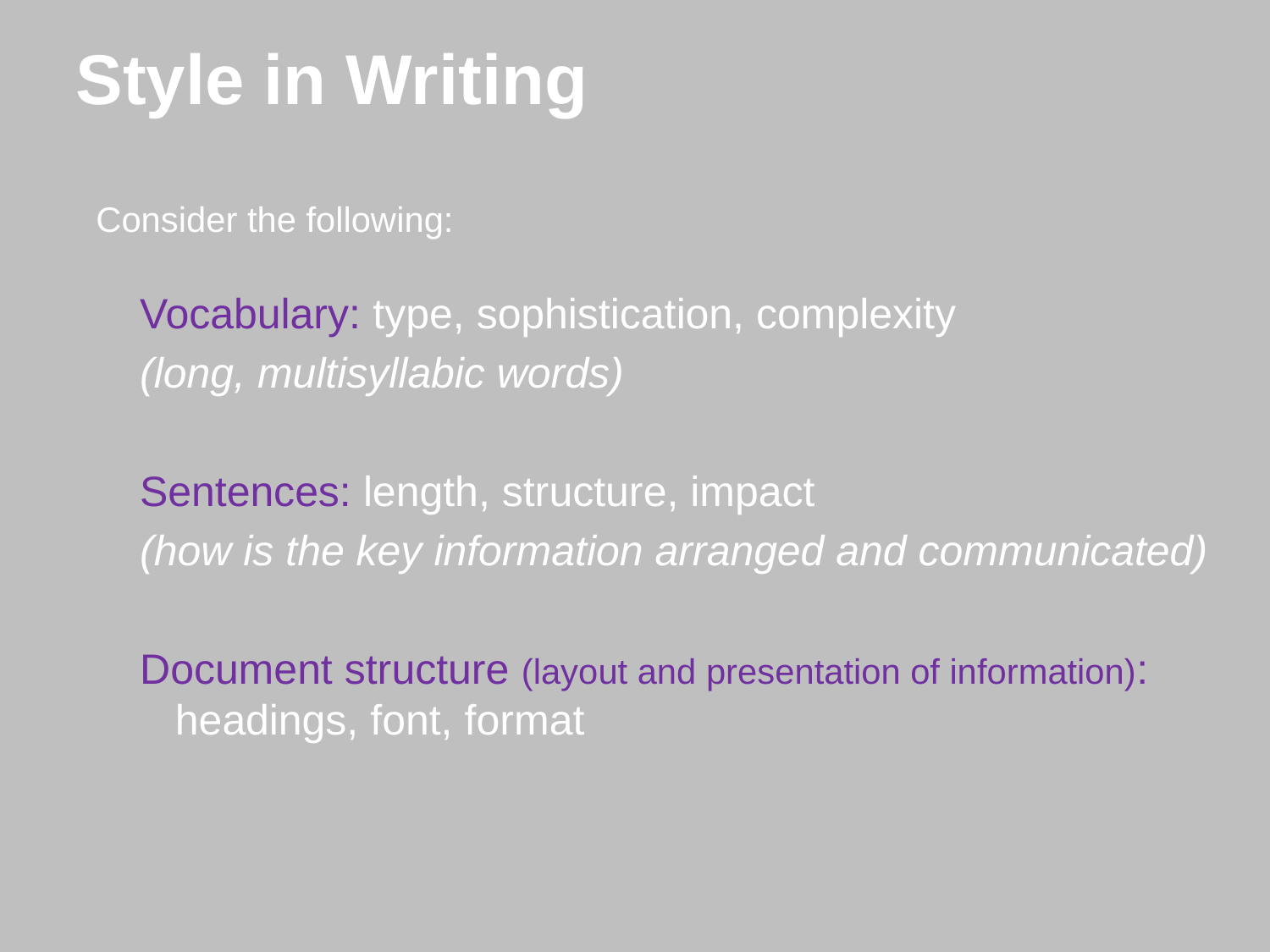

# Style in Writing
Consider the following:
Vocabulary: type, sophistication, complexity
(long, multisyllabic words)

Sentences: length, structure, impact
(how is the key information arranged and communicated)

Document structure (layout and presentation of information):          headings, font, format